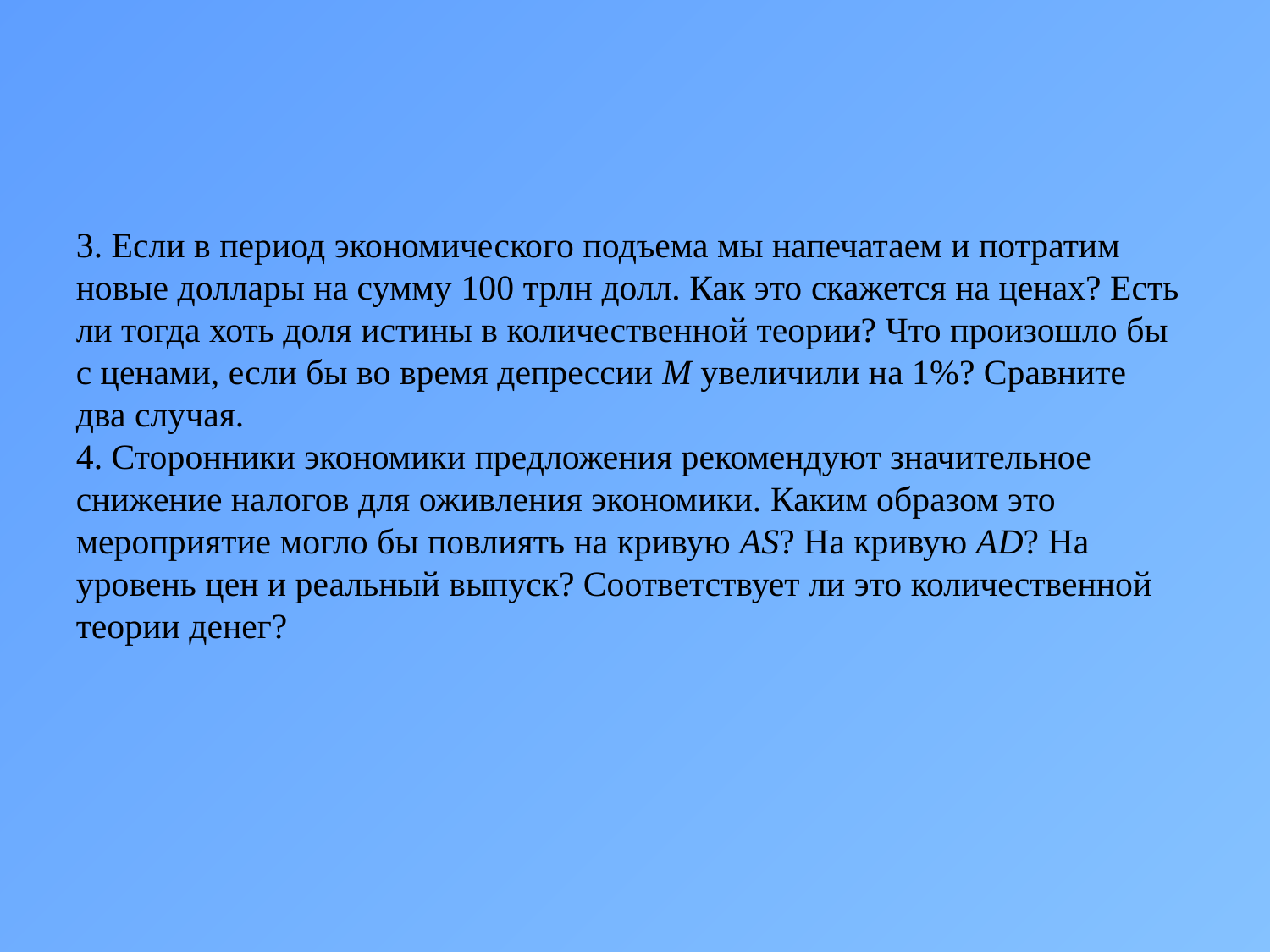

3. Если в период экономического подъема мы напечатаем и потратим новые доллары на сумму 100 трлн долл. Как это скажется на ценах? Есть ли тогда хоть доля истины в количественной теории? Что произошло бы с ценами, если бы во время депрессии М увеличили на 1%? Сравните два случая.
4. Сторонники экономики предложения рекомендуют значительное снижение налогов для оживления экономики. Каким образом это мероприятие могло бы повлиять на кривую АS? На кривую АD? На уровень цен и реальный выпуск? Соответcтвует ли это количественной теории денег?